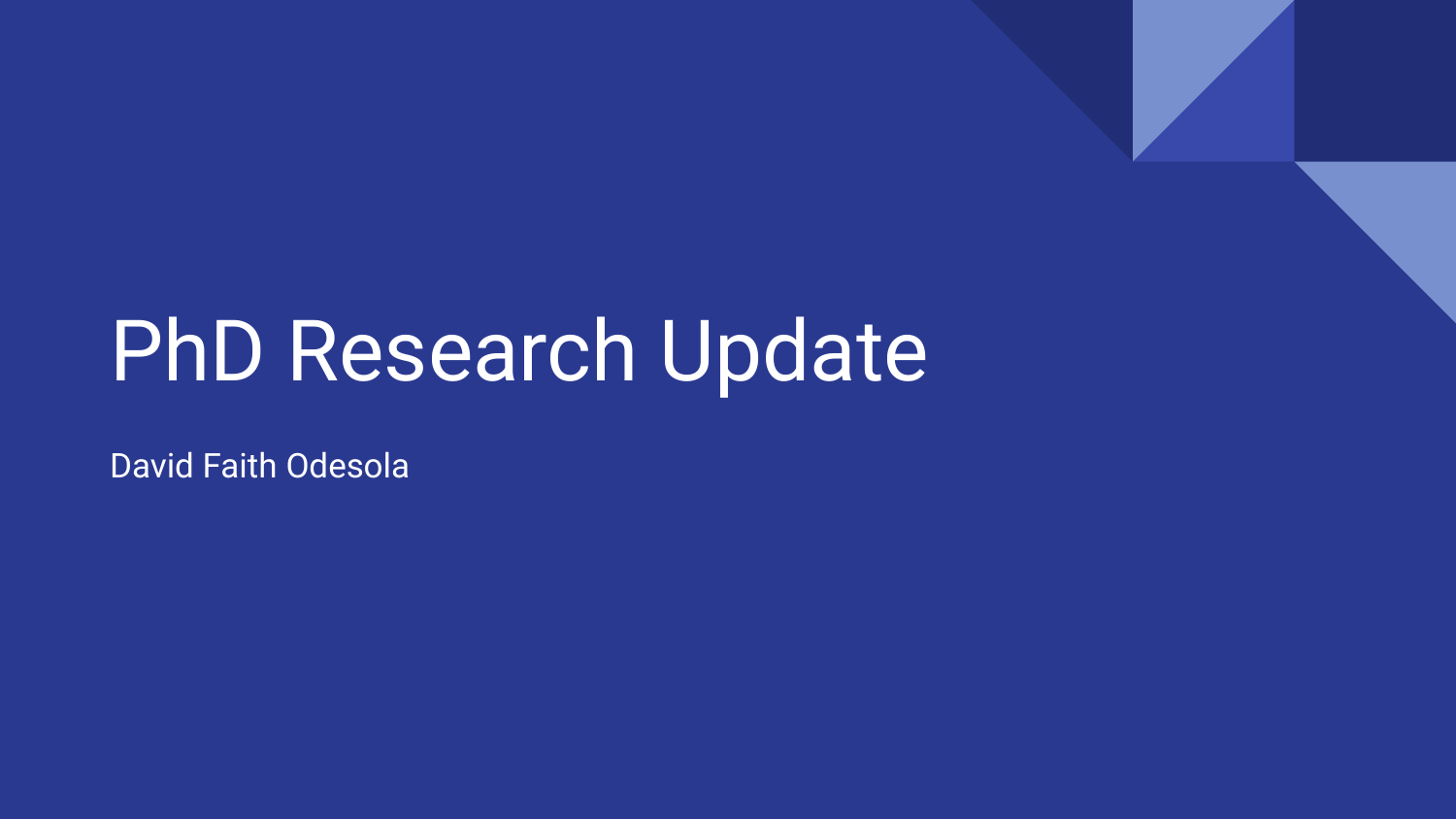

# PhD Research Update
David Faith Odesola